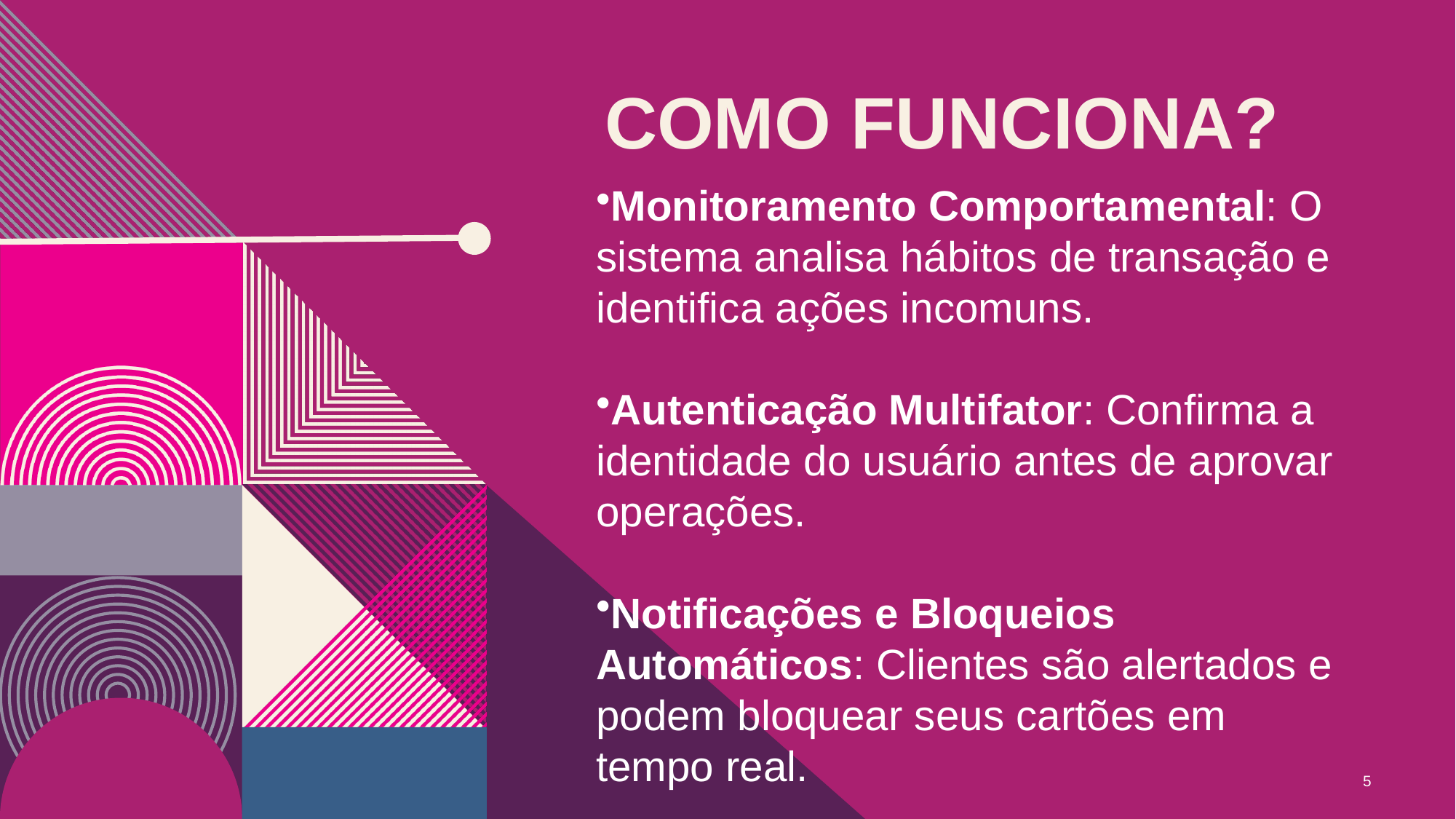

# Como Funciona?
Monitoramento Comportamental: O sistema analisa hábitos de transação e identifica ações incomuns.

Autenticação Multifator: Confirma a identidade do usuário antes de aprovar operações.

Notificações e Bloqueios Automáticos: Clientes são alertados e podem bloquear seus cartões em tempo real.
5